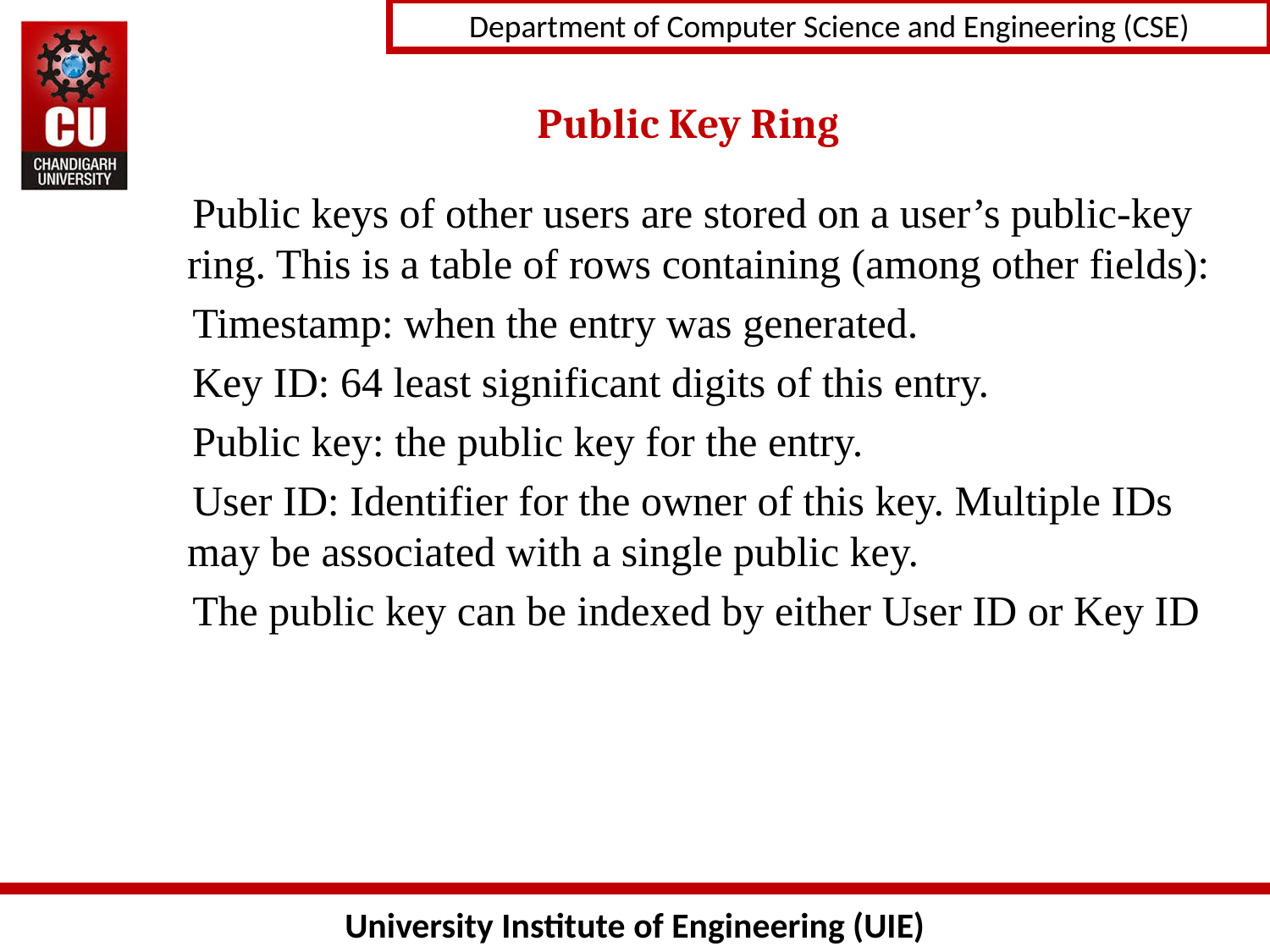

# Public Key Ring
     Public keys of other users are stored on a user’s public-key ring. This is a table of rows containing (among other fields):
     Timestamp: when the entry was generated.
     Key ID: 64 least significant digits of this entry.
     Public key: the public key for the entry.
     User ID: Identifier for the owner of this key. Multiple IDs may be associated with a single public key.
     The public key can be indexed by either User ID or Key ID